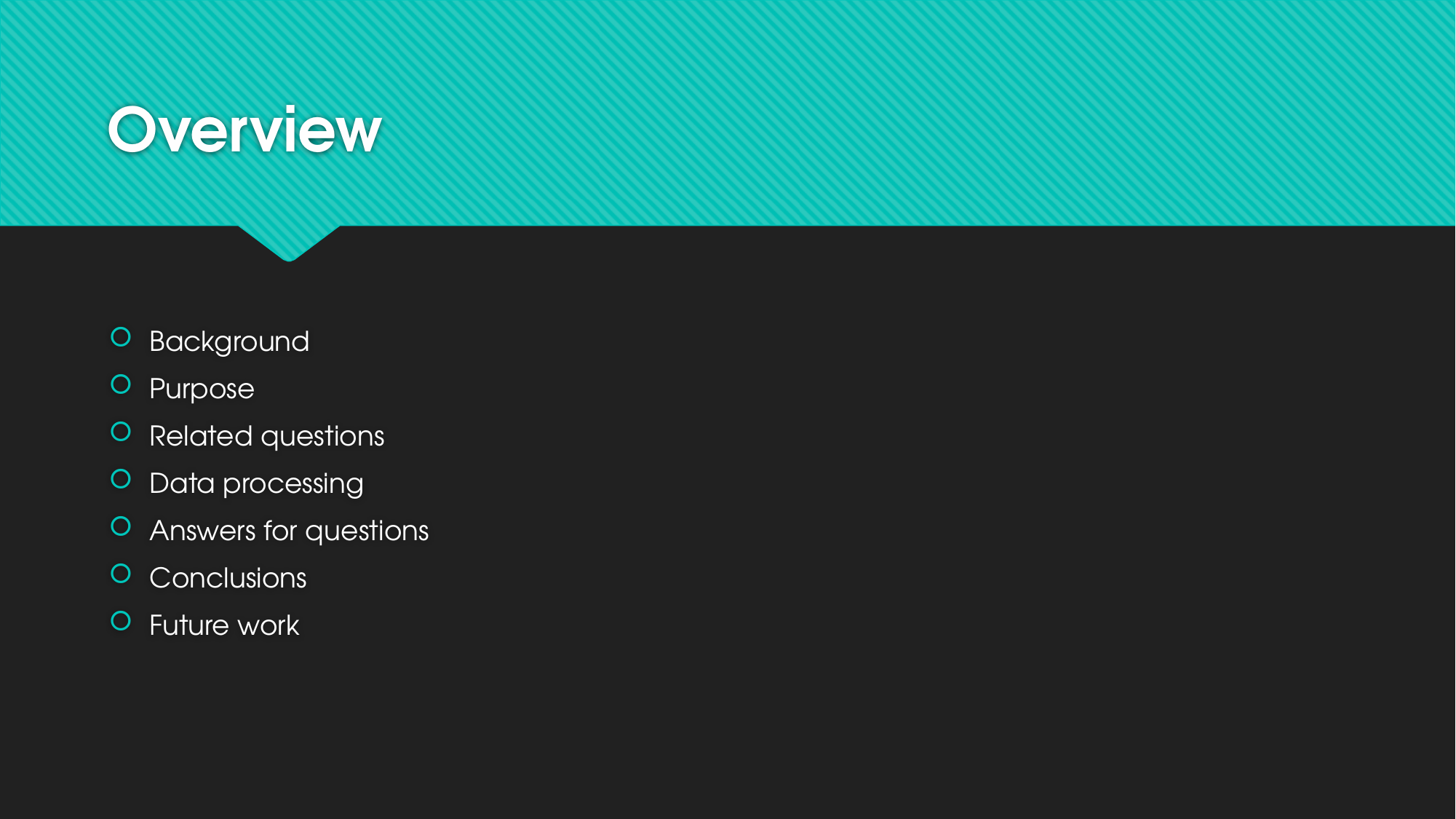

# Overview
Background
Purpose
Related questions
Data processing
Answers for questions
Conclusions
Future work